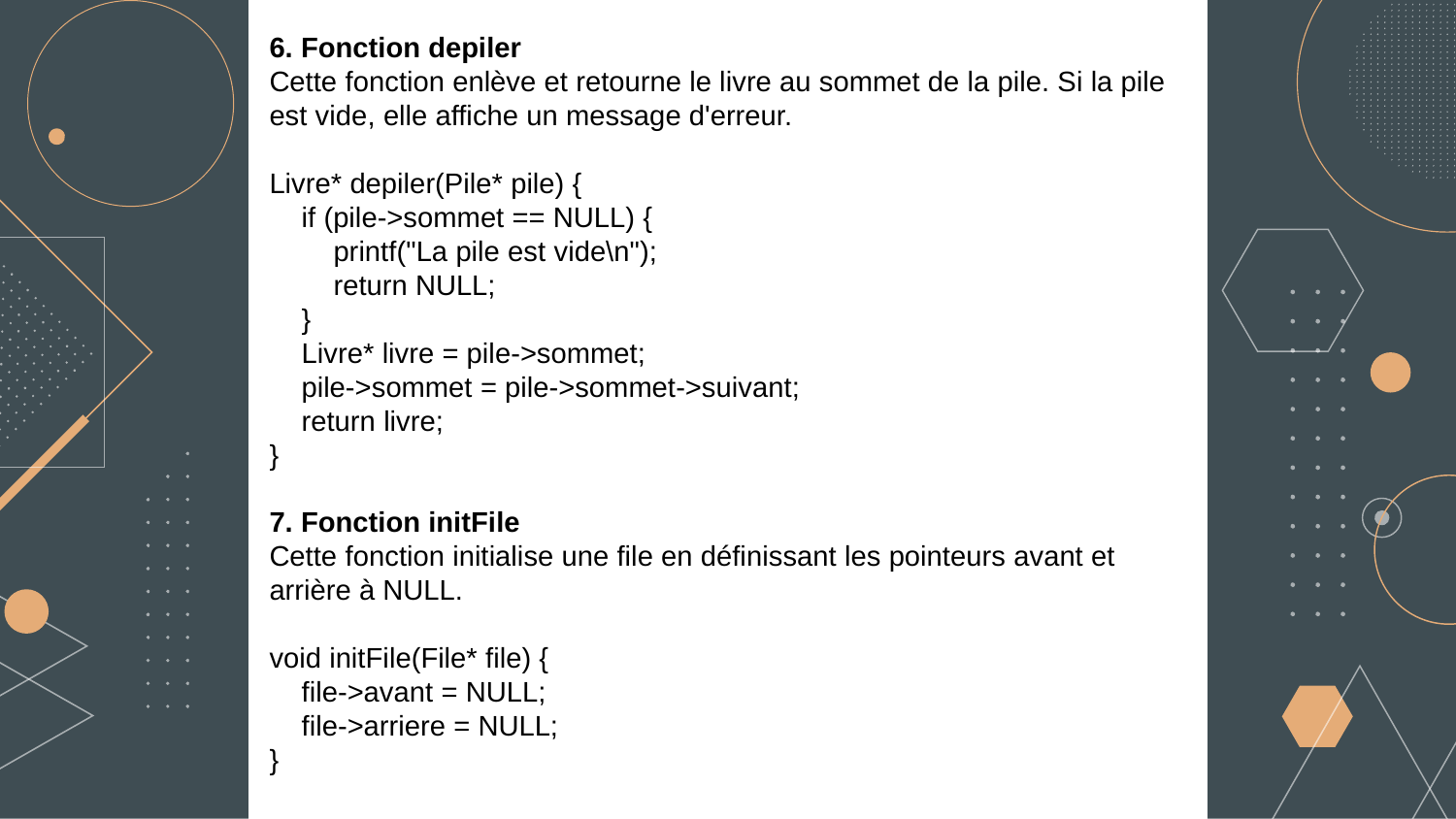

6. Fonction depiler
Cette fonction enlève et retourne le livre au sommet de la pile. Si la pile est vide, elle affiche un message d'erreur.

Livre* depiler(Pile* pile) {
    if (pile->sommet == NULL) {
        printf("La pile est vide\n");
        return NULL;
    }
    Livre* livre = pile->sommet;
    pile->sommet = pile->sommet->suivant;
    return livre;
}

7. Fonction initFile
Cette fonction initialise une file en définissant les pointeurs avant et arrière à NULL.

void initFile(File* file) {
    file->avant = NULL;
    file->arriere = NULL;
}